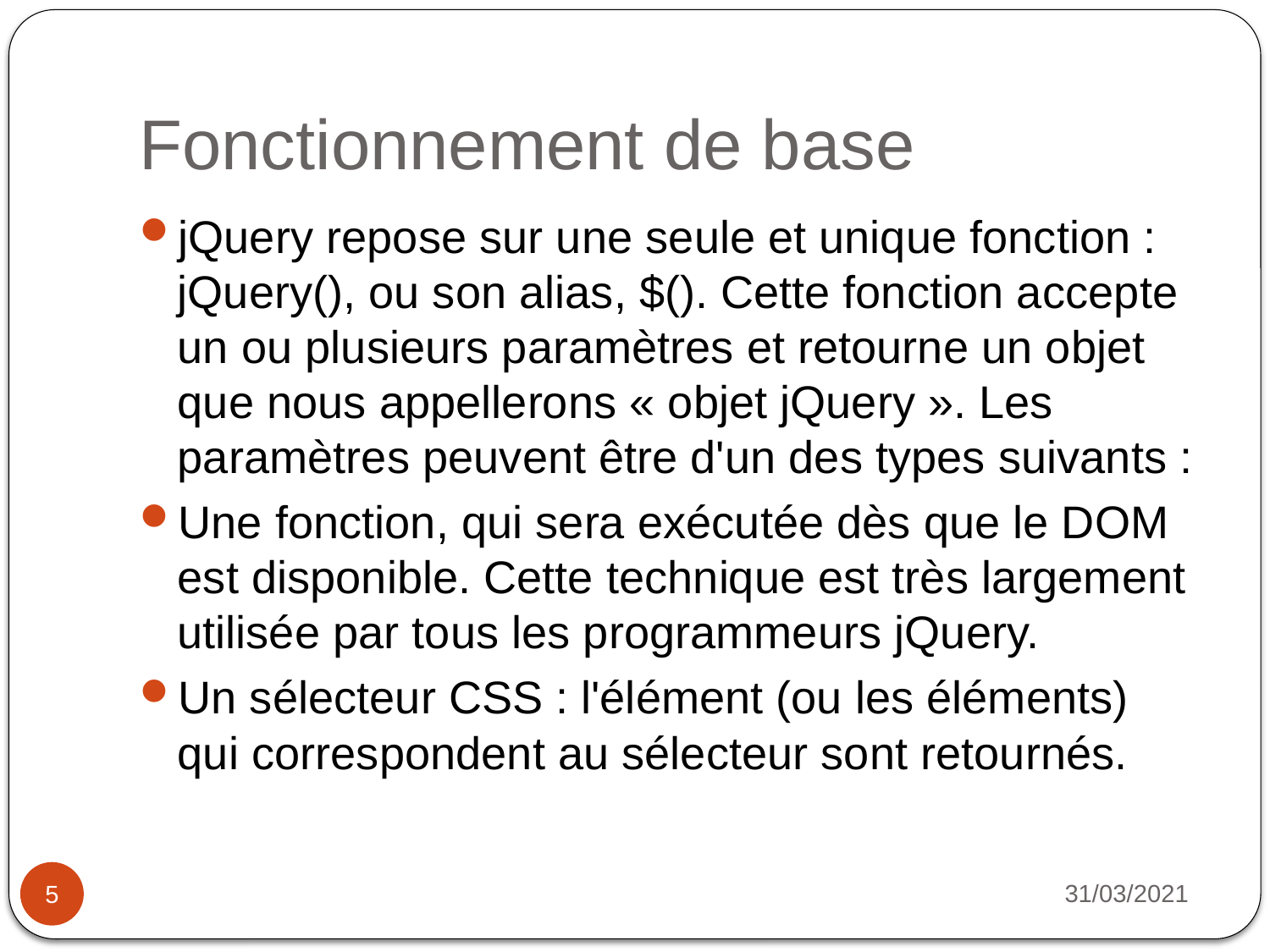

# Fonctionnement de base
jQuery repose sur une seule et unique fonction : jQuery(), ou son alias, $(). Cette fonction accepte un ou plusieurs paramètres et retourne un objet que nous appellerons « objet jQuery ». Les paramètres peuvent être d'un des types suivants :
Une fonction, qui sera exécutée dès que le DOM est disponible. Cette technique est très largement utilisée par tous les programmeurs jQuery.
Un sélecteur CSS : l'élément (ou les éléments) qui correspondent au sélecteur sont retournés.
31/03/2021
5